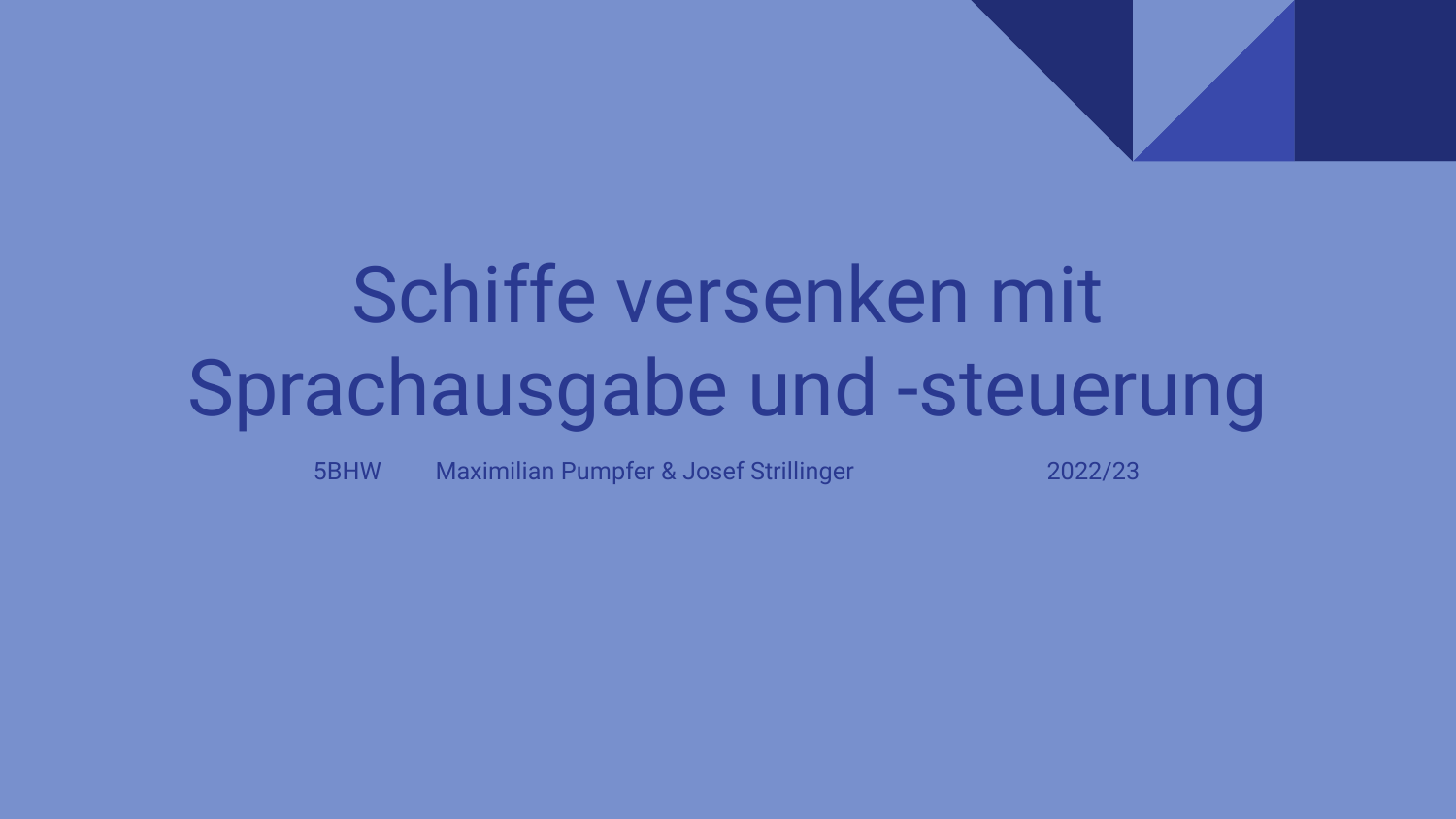

# Schiffe versenken mit Sprachausgabe und -steuerung
5BHW	Maximilian Pumpfer & Josef Strillinger		2022/23